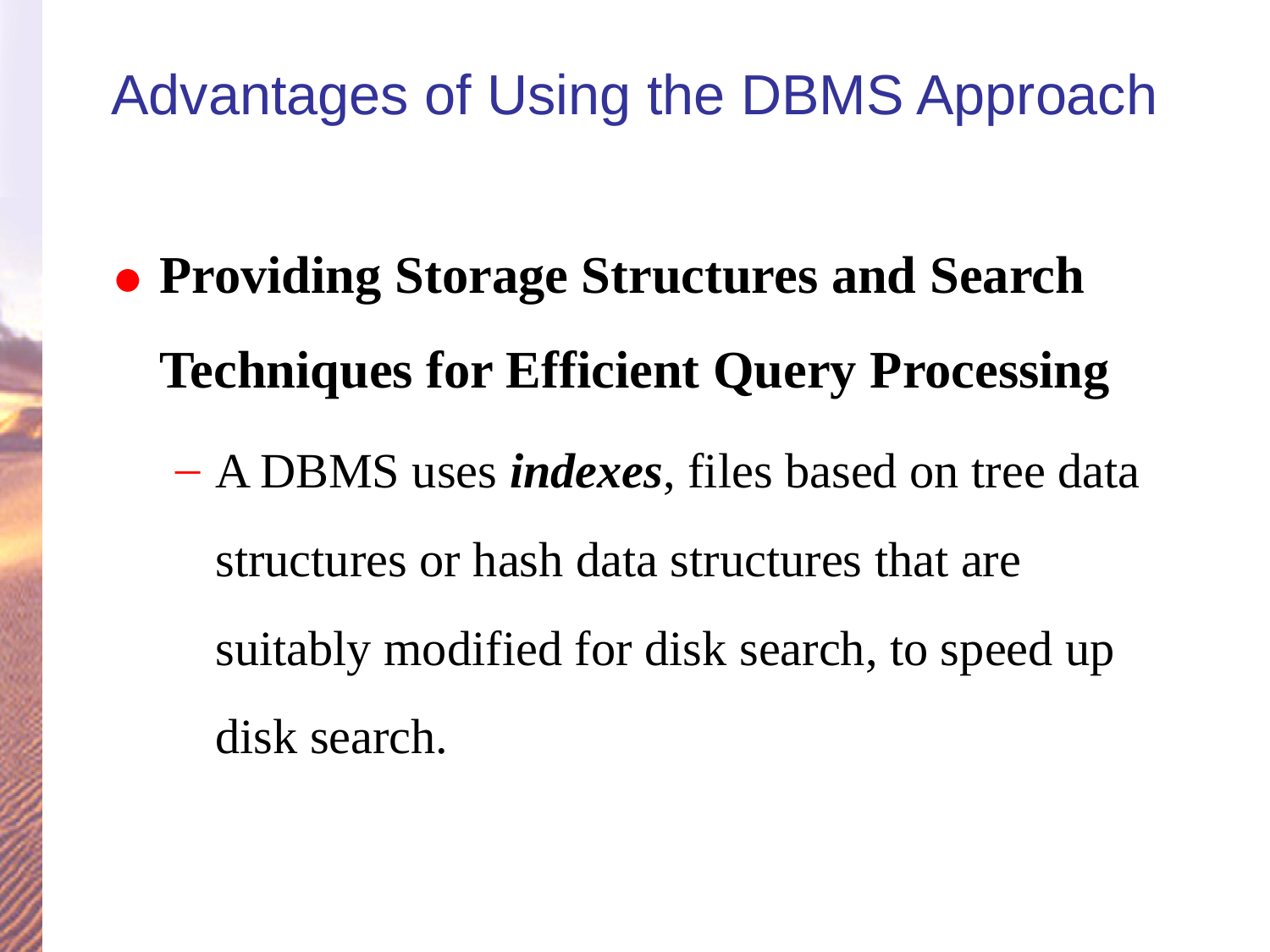

# Advantages of Using the DBMS Approach
Providing Storage Structures and Search Techniques for Efficient Query Processing
A DBMS uses indexes, files based on tree data structures or hash data structures that are suitably modified for disk search, to speed up disk search.